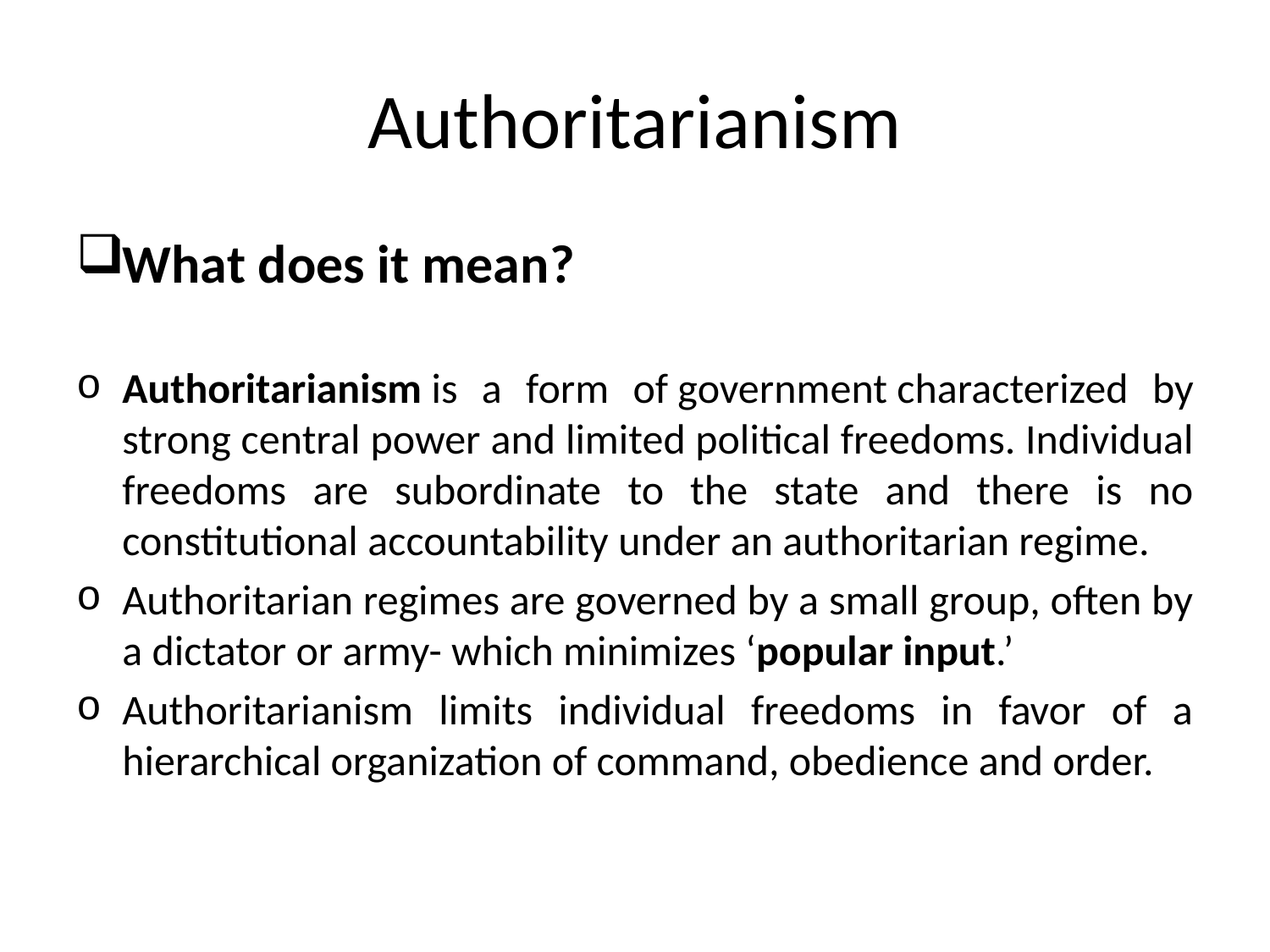

# Authoritarianism
What does it mean?

Authoritarianism is a form of government characterized by strong central power and limited political freedoms. Individual freedoms are subordinate to the state and there is no constitutional accountability under an authoritarian regime.
Authoritarian regimes are governed by a small group, often by a dictator or army- which minimizes ‘popular input.’
Authoritarianism limits individual freedoms in favor of a hierarchical organization of command, obedience and order.